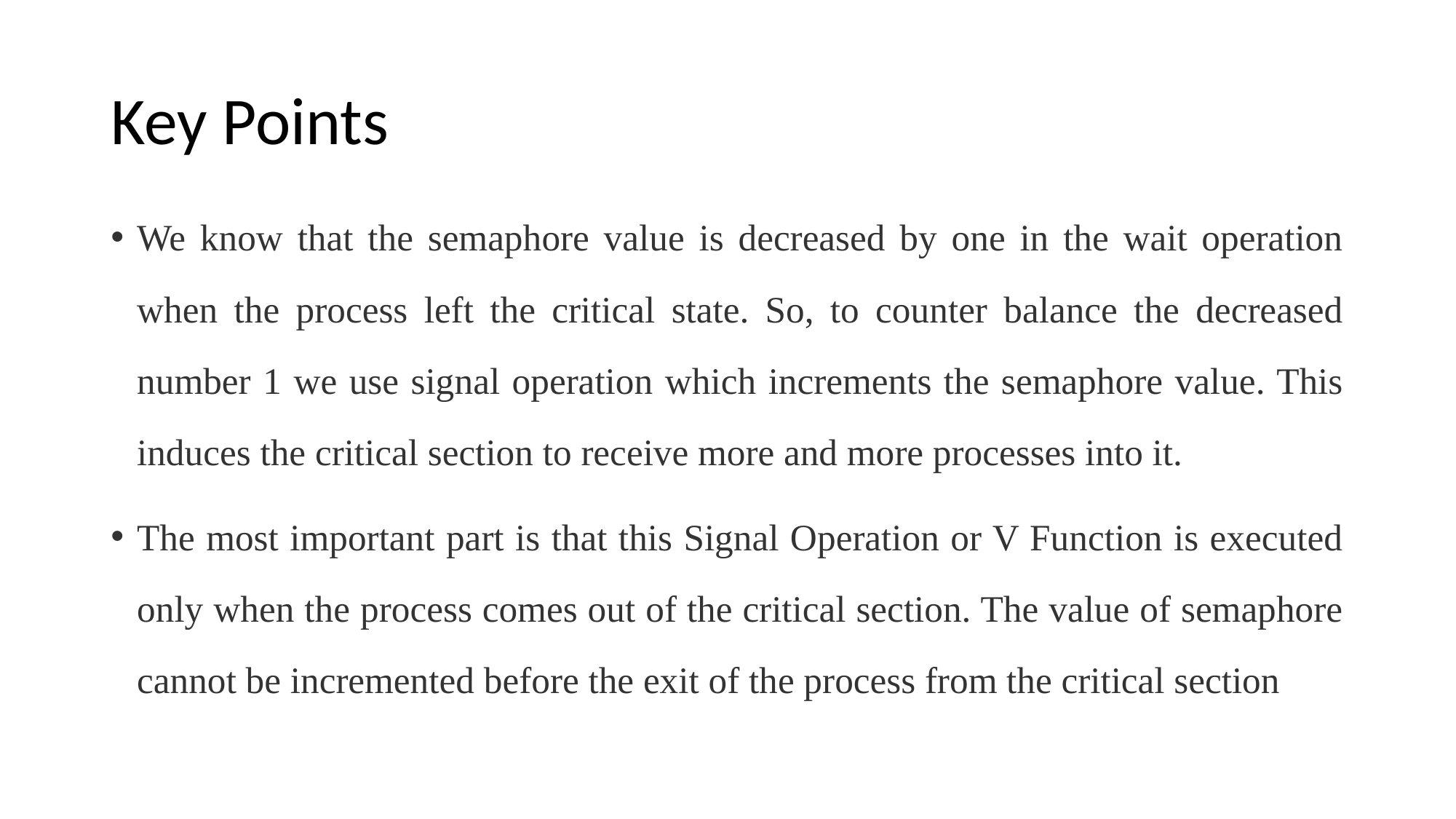

# Key Points
We know that the semaphore value is decreased by one in the wait operation when the process left the critical state. So, to counter balance the decreased number 1 we use signal operation which increments the semaphore value. This induces the critical section to receive more and more processes into it.
The most important part is that this Signal Operation or V Function is executed only when the process comes out of the critical section. The value of semaphore cannot be incremented before the exit of the process from the critical section